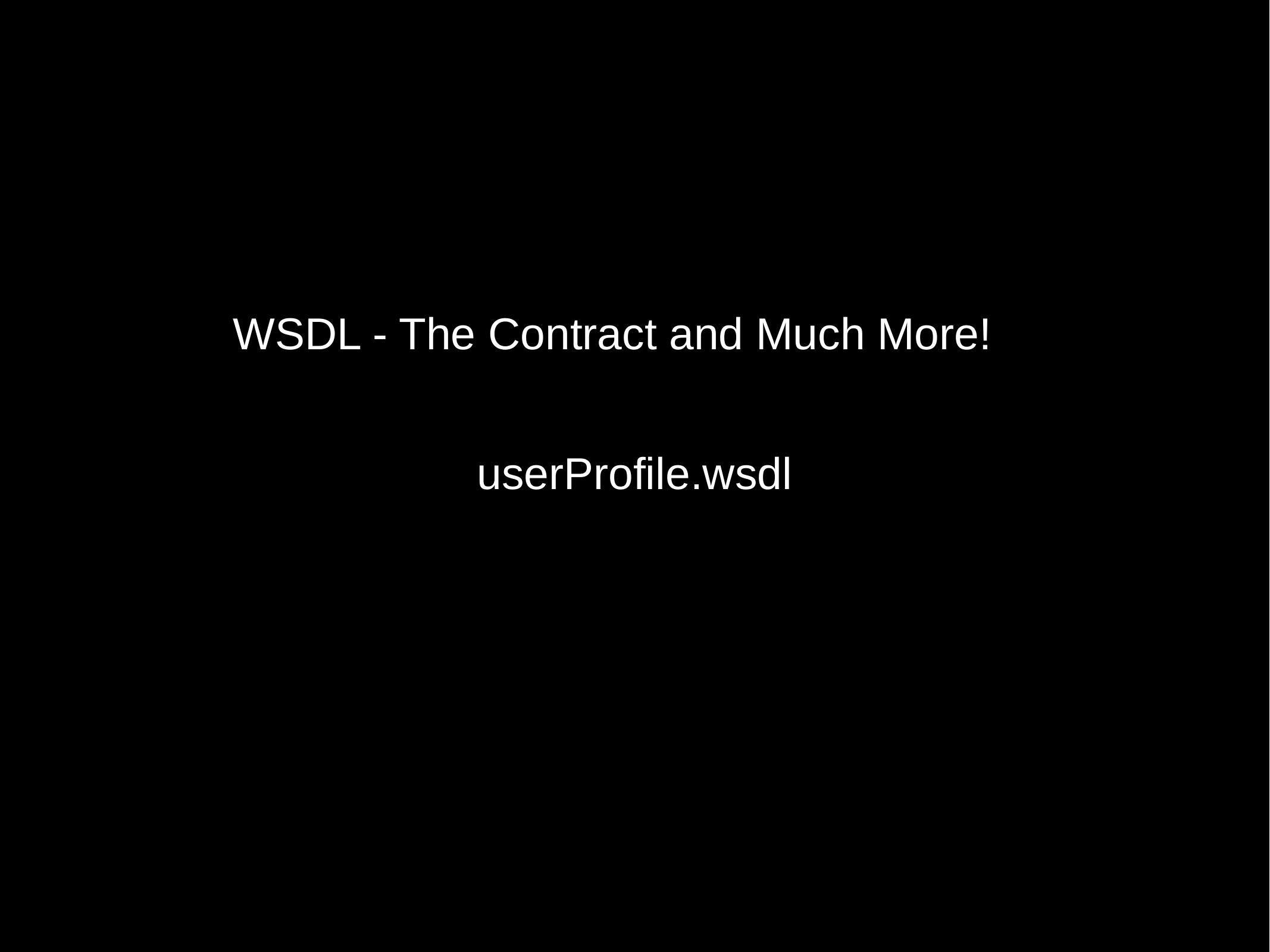

WSDL - The Contract and Much More!
userProfile.wsdl